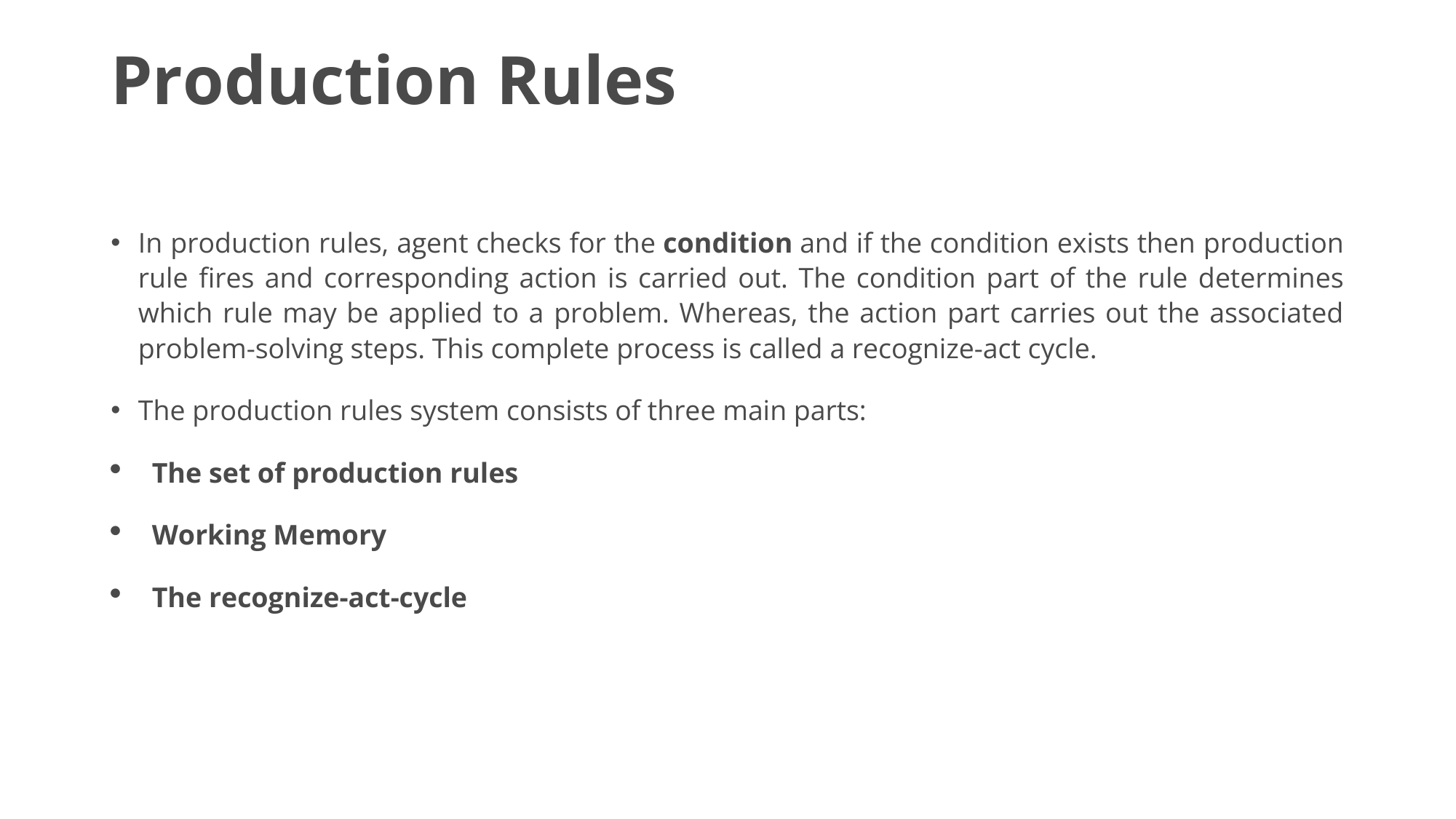

# Production Rules
In production rules, agent checks for the condition and if the condition exists then production rule fires and corresponding action is carried out. The condition part of the rule determines which rule may be applied to a problem. Whereas, the action part carries out the associated problem-solving steps. This complete process is called a recognize-act cycle.
The production rules system consists of three main parts:
The set of production rules
Working Memory
The recognize-act-cycle